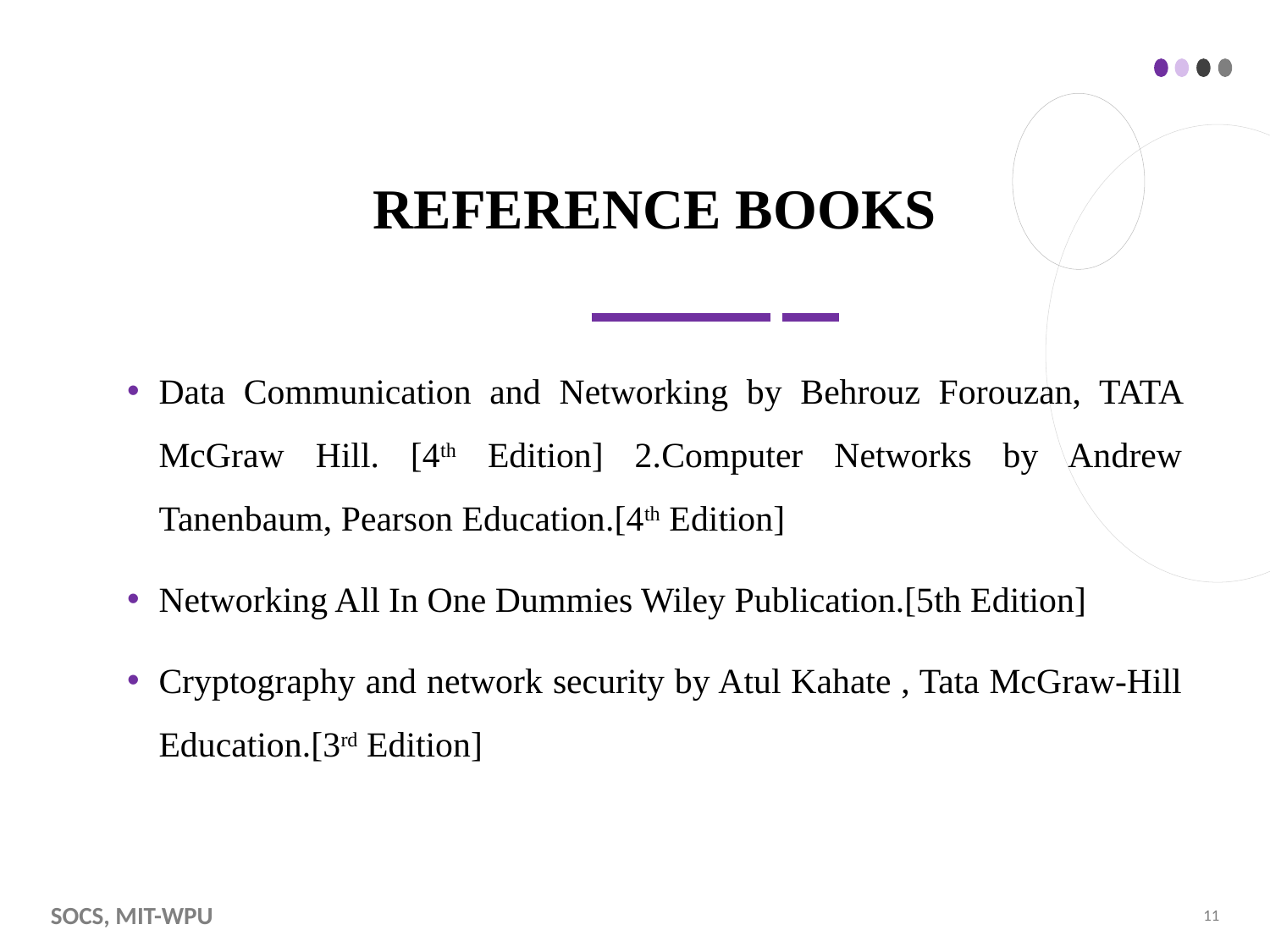

# Reference Books
Data Communication and Networking by Behrouz Forouzan, TATA McGraw Hill. [4th Edition] 2.Computer Networks by Andrew Tanenbaum, Pearson Education.[4th Edition]
Networking All In One Dummies Wiley Publication.[5th Edition]
Cryptography and network security by Atul Kahate , Tata McGraw-Hill Education.[3rd Edition]
SoCS, MIT-WPU
11